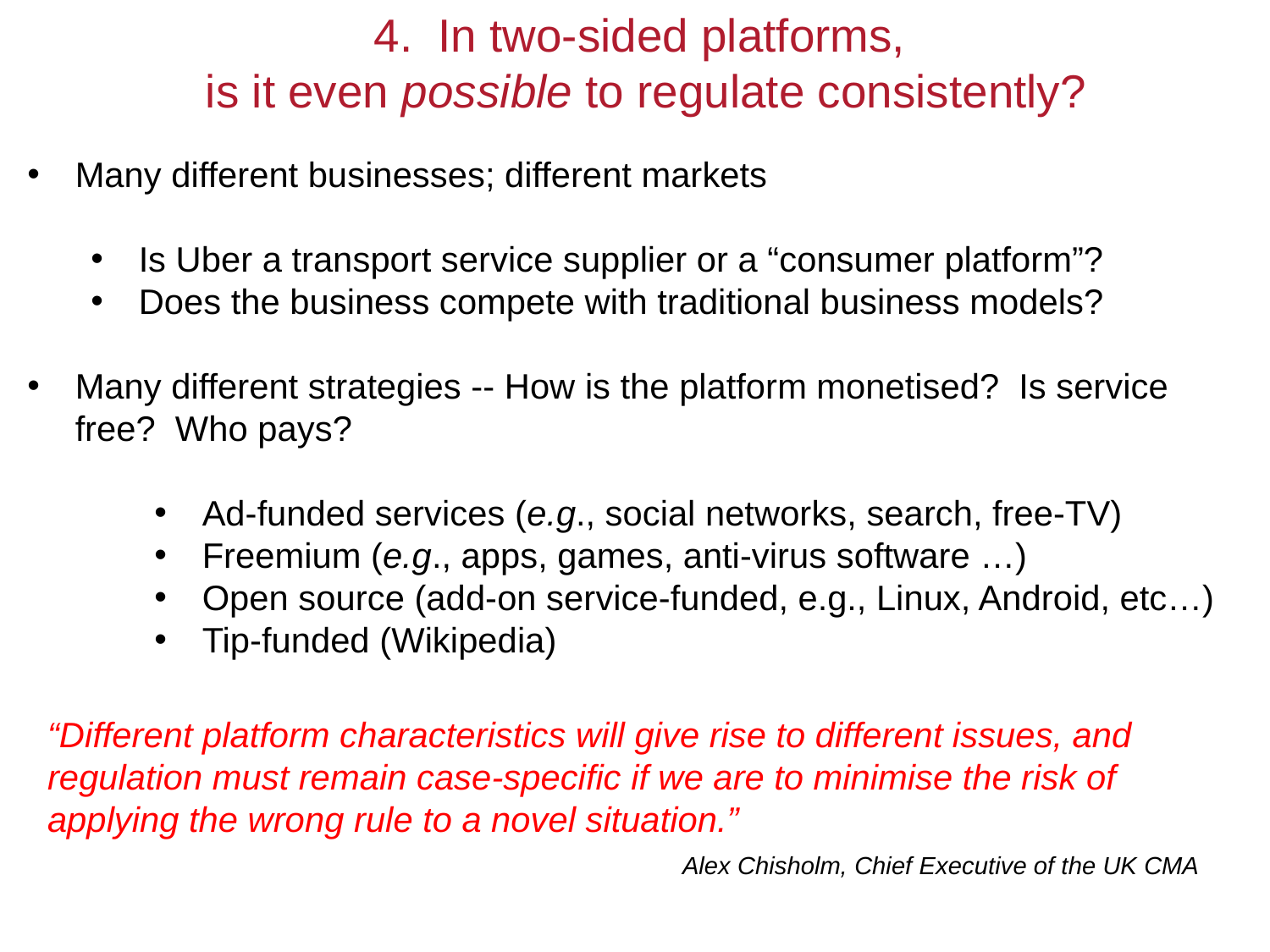

# 4.  In two-sided platforms, is it even possible to regulate consistently?
Many different businesses; different markets

Is Uber a transport service supplier or a “consumer platform”?
Does the business compete with traditional business models?

Many different strategies -- How is the platform monetised?  Is service free?  Who pays?

Ad-funded services (e.g., social networks, search, free-TV)
Freemium (e.g., apps, games, anti-virus software …)
Open source (add-on service-funded, e.g., Linux, Android, etc…)
Tip-funded (Wikipedia)

“Different platform characteristics will give rise to different issues, and regulation must remain case-specific if we are to minimise the risk of applying the wrong rule to a novel situation.”
					Alex Chisholm, Chief Executive of the UK CMA